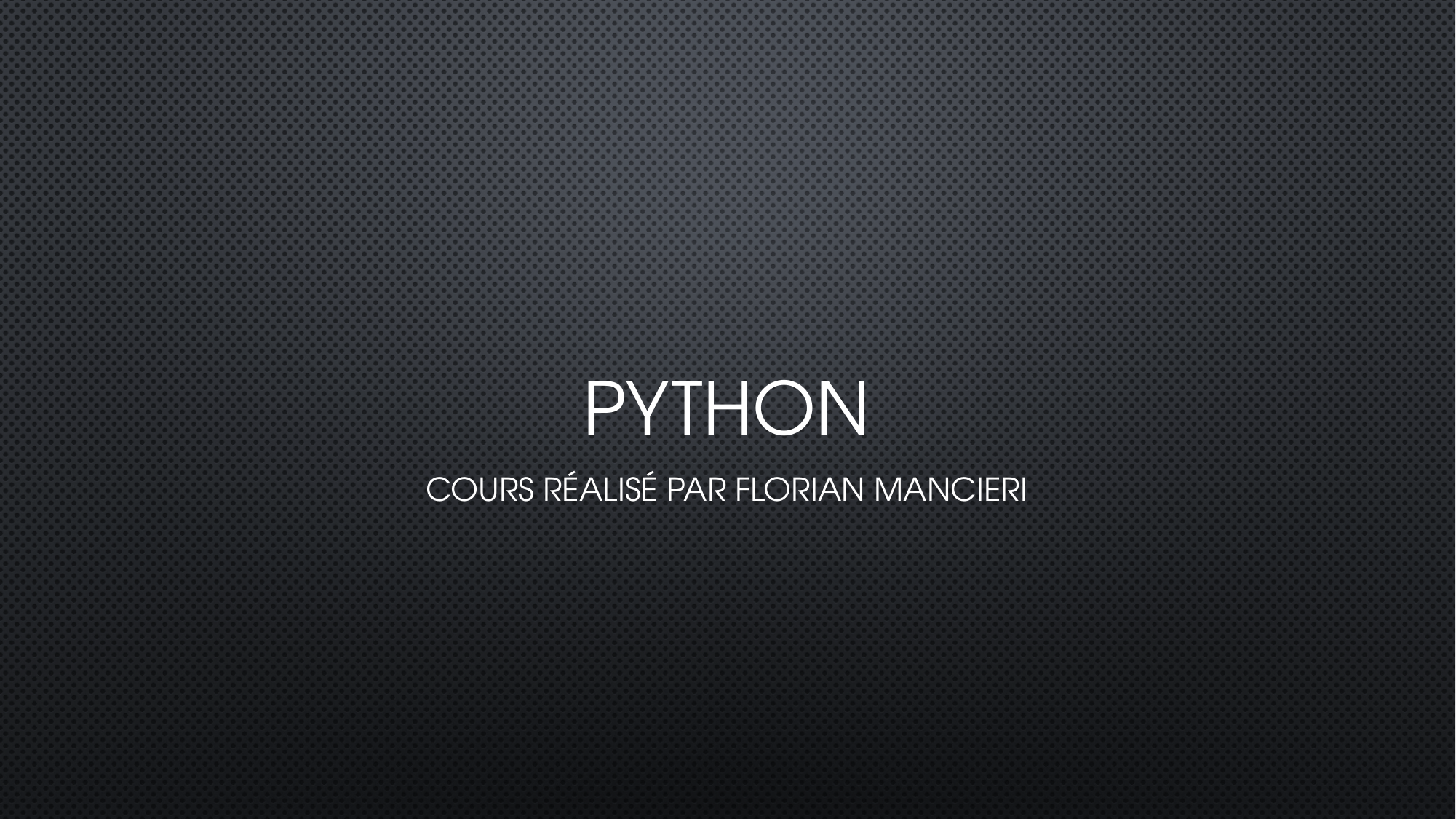

# Python
Cours réalisé par florian mancieri